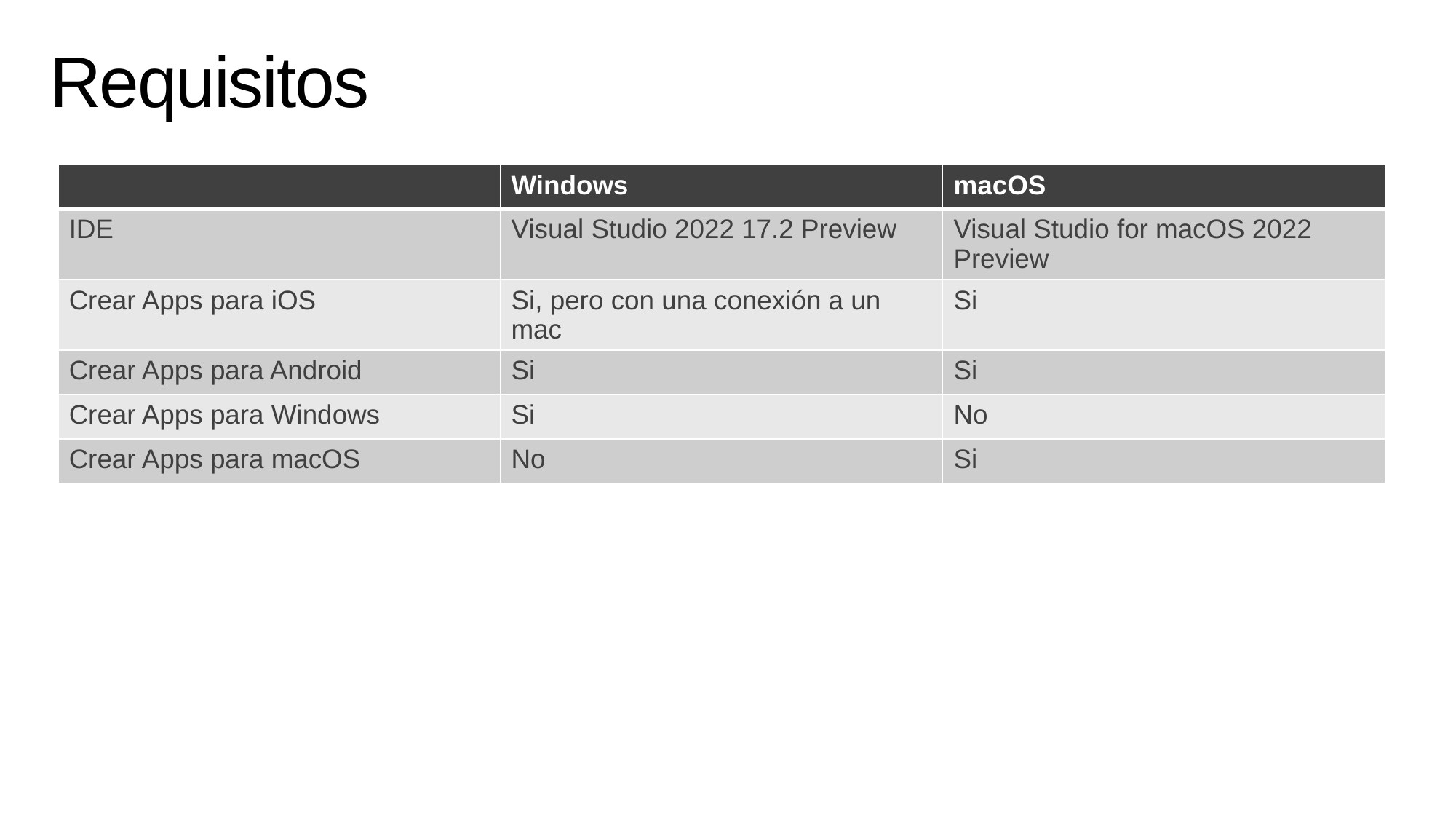

# Requisitos
|  | Windows | macOS |
| --- | --- | --- |
| IDE | Visual Studio 2022 17.2 Preview | Visual Studio for macOS 2022 Preview |
| Crear Apps para iOS | Si, pero con una conexión a un mac | Si |
| Crear Apps para Android | Si | Si |
| Crear Apps para Windows | Si | No |
| Crear Apps para macOS | No | Si |